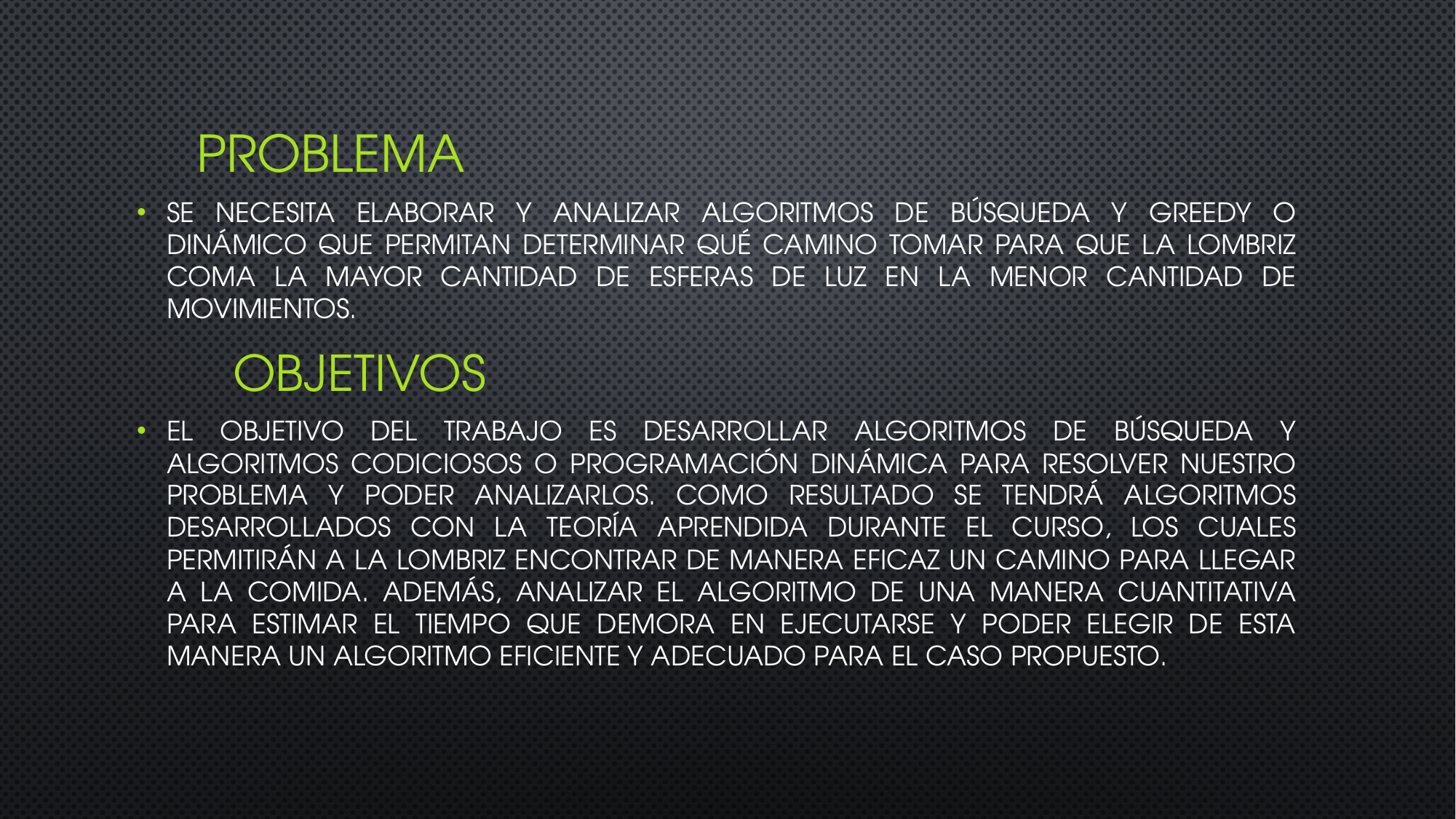

Problema
Se necesita elaborar y analizar algoritmos de búsqueda y greedy o dinámico que permitan determinar qué camino tomar para que la lombriz coma la mayor cantidad de esferas de luz en la menor cantidad de movimientos.
	Objetivos
El objetivo del trabajo es desarrollar algoritmos de búsqueda y algoritmos codiciosos o programación dinámica para resolver nuestro problema y poder analizarlos. Como resultado se tendrá algoritmos desarrollados con la teoría aprendida durante el curso, los cuales permitirán a la lombriz encontrar de manera eficaz un camino para llegar a la comida. Además, analizar el algoritmo de una manera cuantitativa para estimar el tiempo que demora en ejecutarse y poder elegir de esta manera un algoritmo eficiente y adecuado para el caso propuesto.